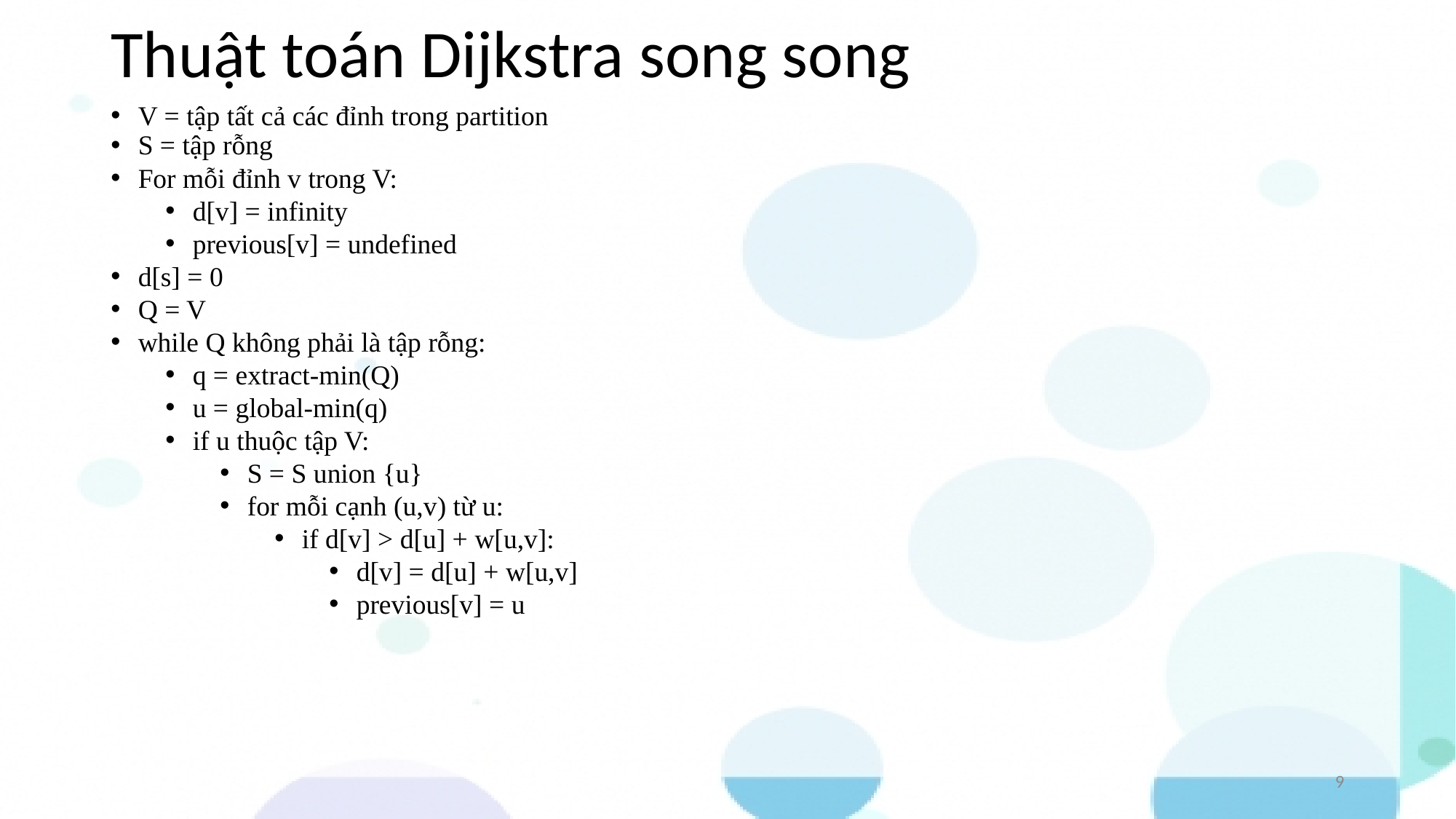

Thuật toán Dijkstra song song
V = tập tất cả các đỉnh trong partition
S = tập rỗng
For mỗi đỉnh v trong V:
d[v] = infinity
previous[v] = undefined
d[s] = 0
Q = V
while Q không phải là tập rỗng:
q = extract-min(Q)
u = global-min(q)
if u thuộc tập V:
S = S union {u}
for mỗi cạnh (u,v) từ u:
if d[v] > d[u] + w[u,v]:
d[v] = d[u] + w[u,v]
previous[v] = u

9